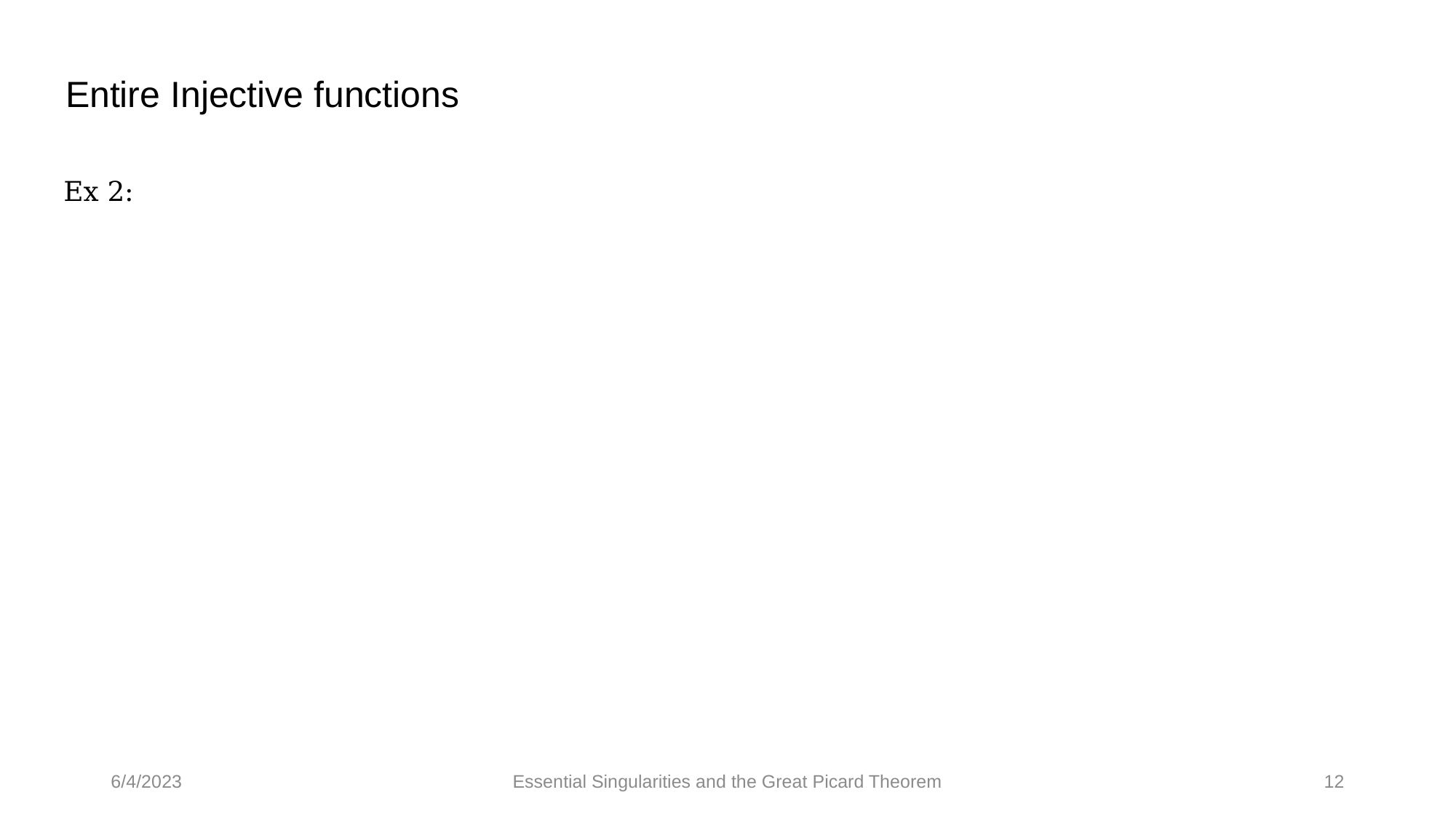

Entire Injective functions
Ex 2:

6/4/2023
Essential Singularities and the Great Picard Theorem
12